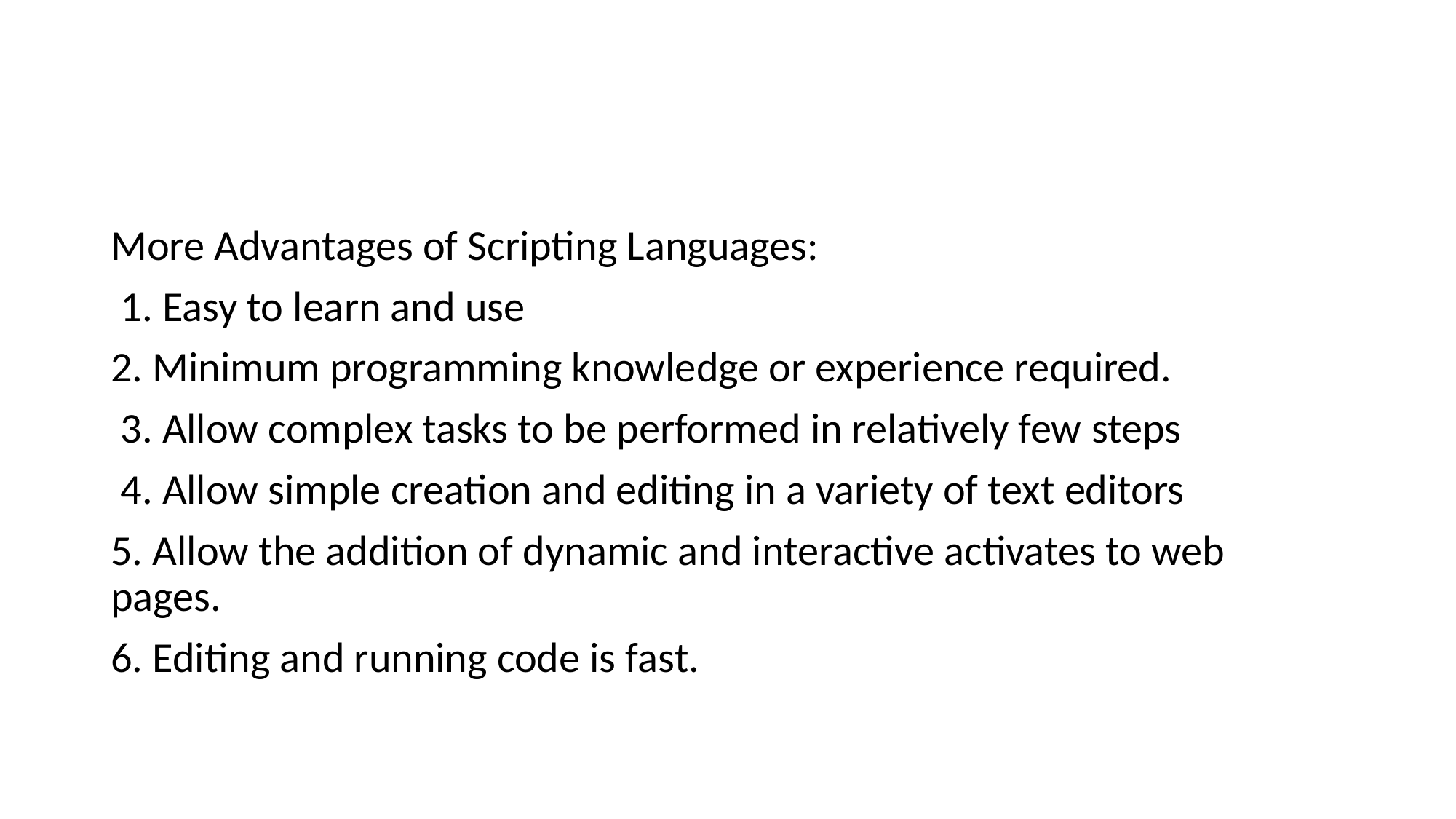

#
More Advantages of Scripting Languages:
 1. Easy to learn and use
2. Minimum programming knowledge or experience required.
 3. Allow complex tasks to be performed in relatively few steps
 4. Allow simple creation and editing in a variety of text editors
5. Allow the addition of dynamic and interactive activates to web pages.
6. Editing and running code is fast.